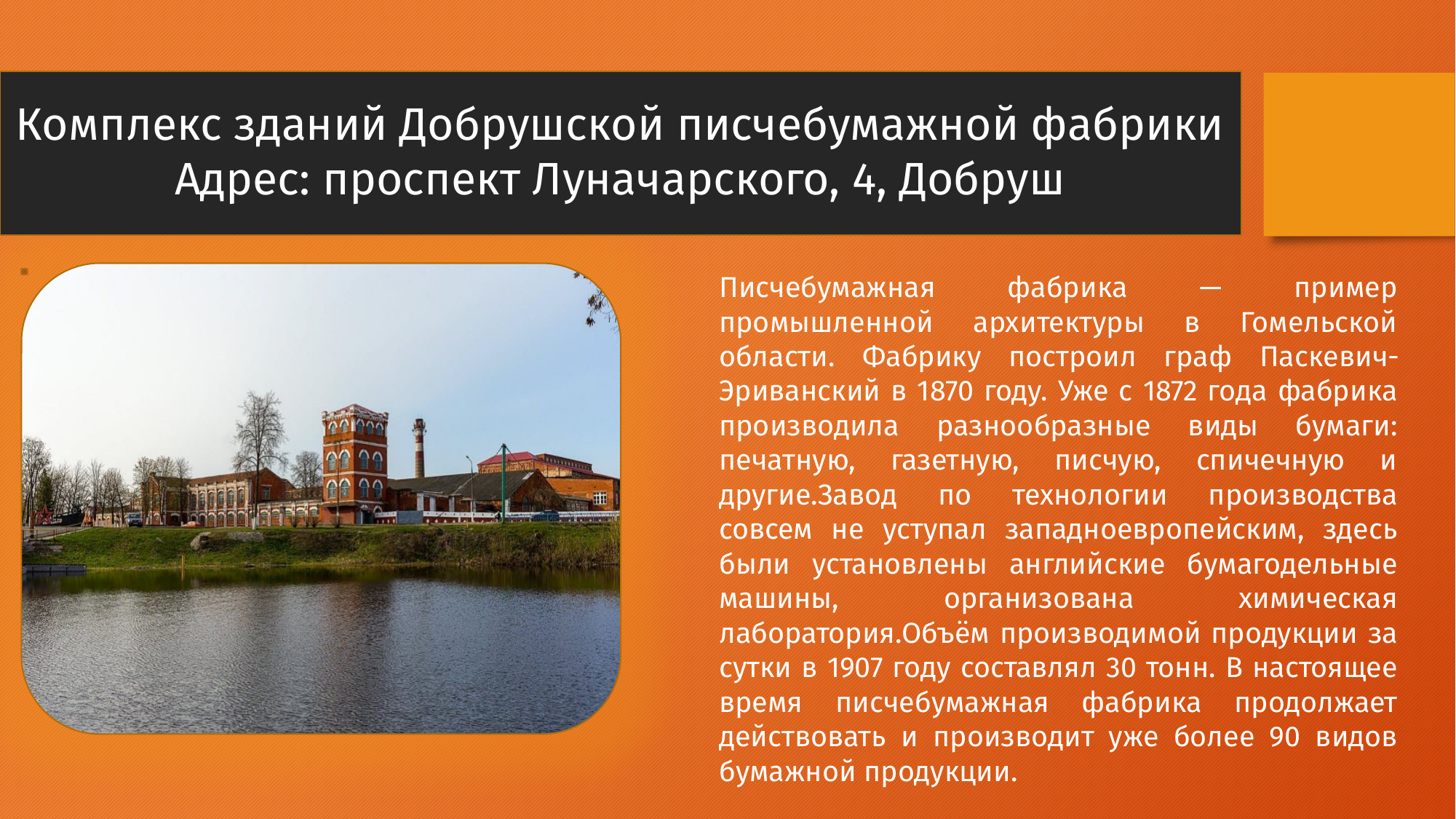

Комплекс зданий Добрушской писчебумажной фабрики
Адрес: проспект Луначарского, 4, Добруш

Писчебумажная фабрика — пример промышленной архитектуры в Гомельской области. Фабрику построил граф Паскевич-Эриванский в 1870 году. Уже с 1872 года фабрика производила разнообразные виды бумаги: печатную, газетную, писчую, спичечную и другие.Завод по технологии производства совсем не уступал западноевропейским, здесь были установлены английские бумагодельные машины, организована химическая лаборатория.Объём производимой продукции за сутки в 1907 году составлял 30 тонн. В настоящее время писчебумажная фабрика продолжает действовать и производит уже более 90 видов бумажной продукции.